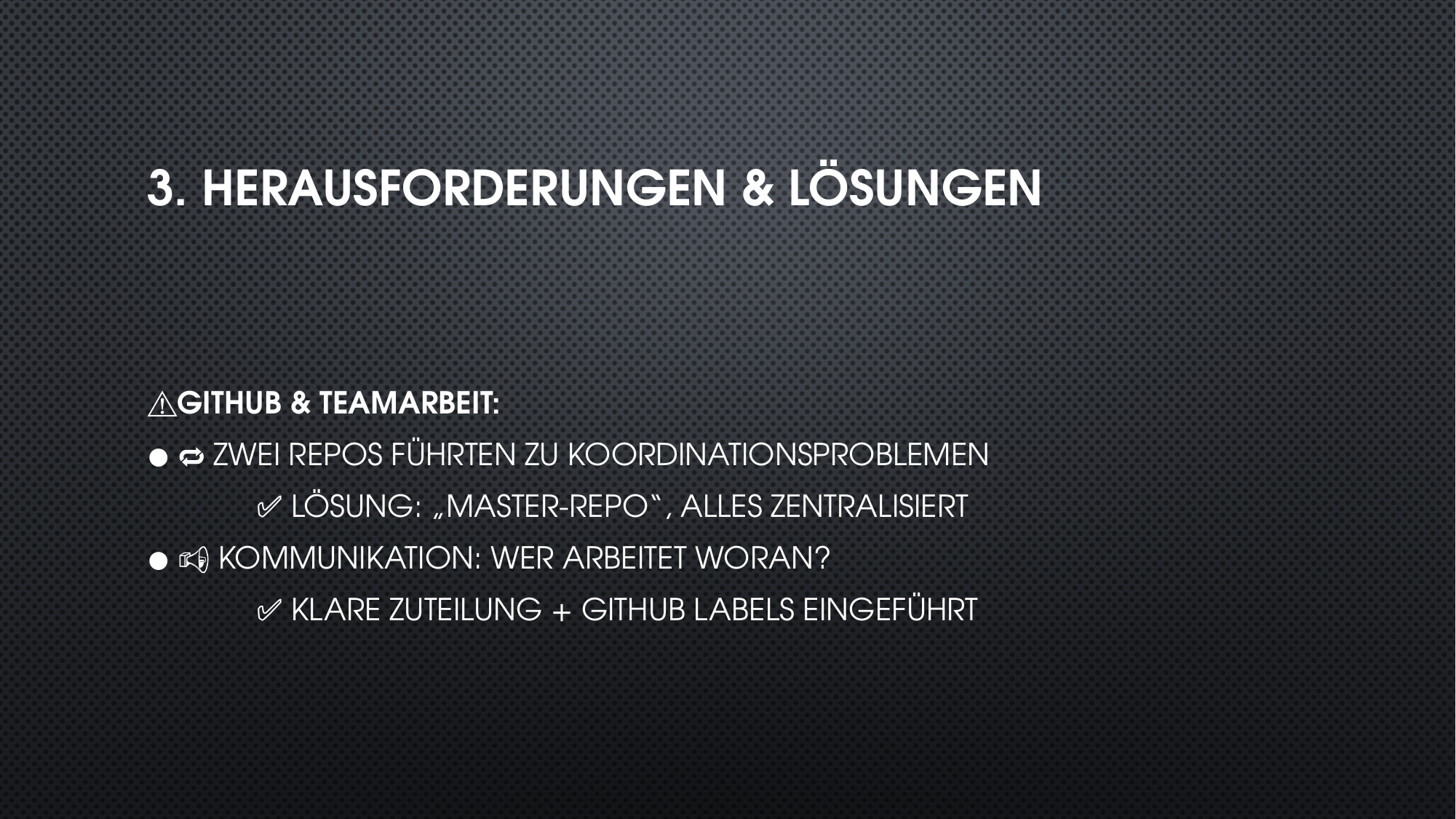

# 3. Herausforderungen & Lösungen
⚠️GitHub & Teamarbeit:
● 🔁 Zwei Repos führten zu Koordinationsproblemen
	✅ Lösung: „Master-Repo“, alles zentralisiert
● 📢 Kommunikation: Wer arbeitet woran?
	✅ Klare Zuteilung + GitHub Labels eingeführt